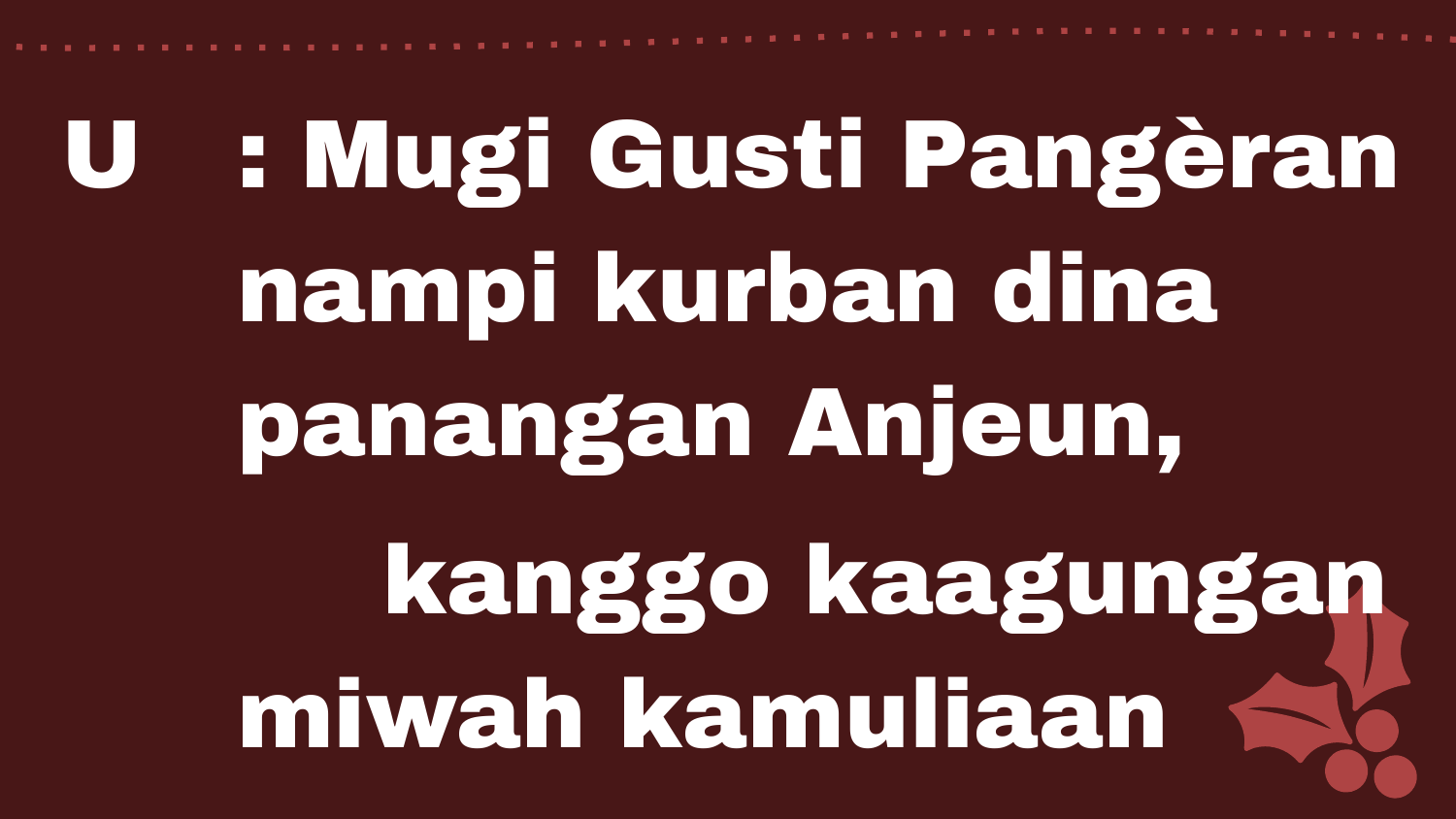

U 	: Mugi Gusti Pangèran nampi kurban dina panangan Anjeun,
		kanggo kaagungan miwah kamuliaan